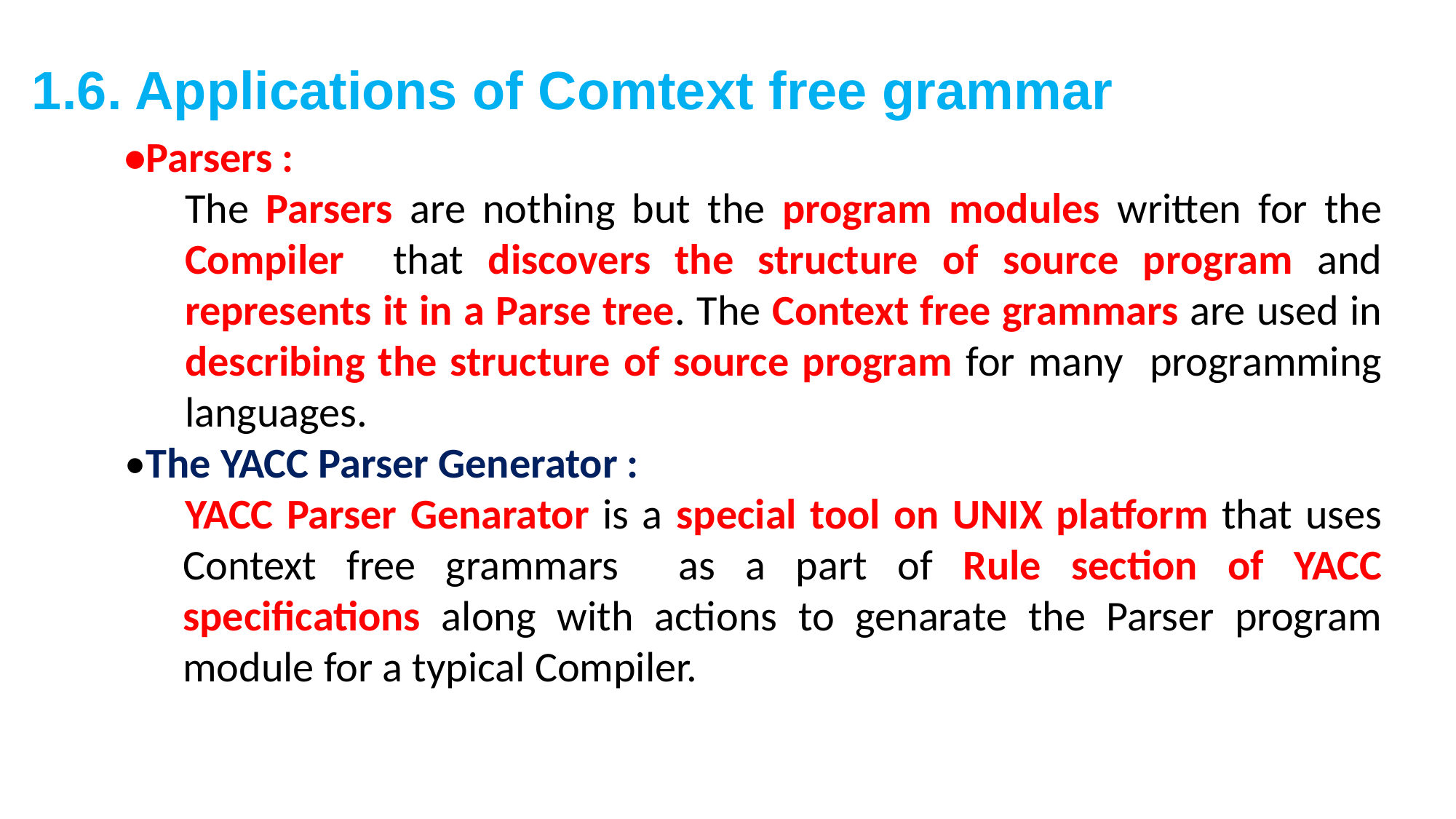

# 1.6. Applications of Comtext free grammar
•Parsers :
The Parsers are nothing but the program modules written for the Compiler  that discovers the structure of source program and represents it in a Parse tree. The Context free grammars are used in describing the structure of source program for many  programming languages.
•The YACC Parser Generator :
YACC Parser Genarator is a special tool on UNIX platform that uses Context free grammars  as a part of Rule section of YACC specifications along with actions to genarate the Parser program module for a typical Compiler.